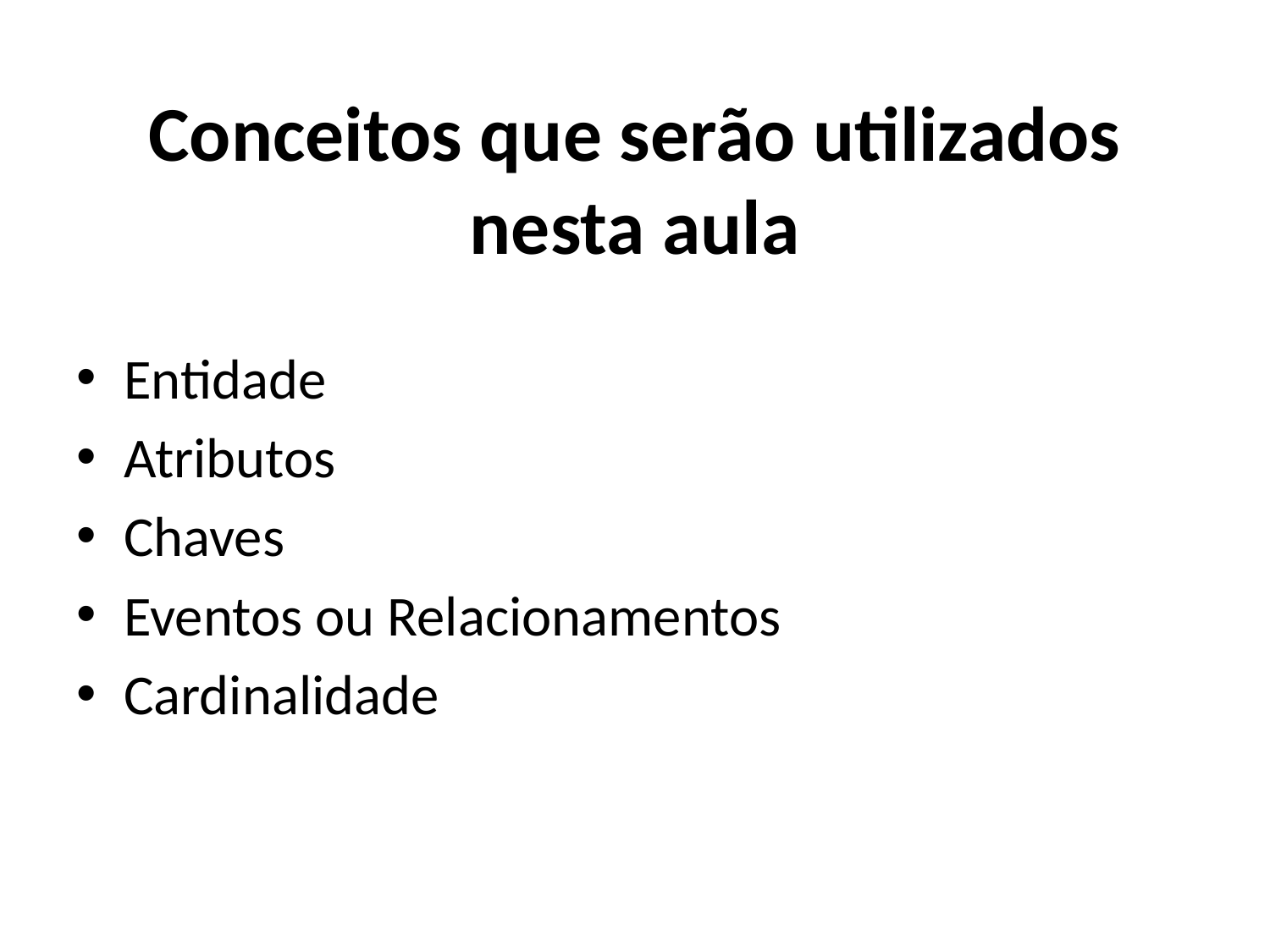

# Conceitos que serão utilizados nesta aula
Entidade
Atributos
Chaves
Eventos ou Relacionamentos
Cardinalidade